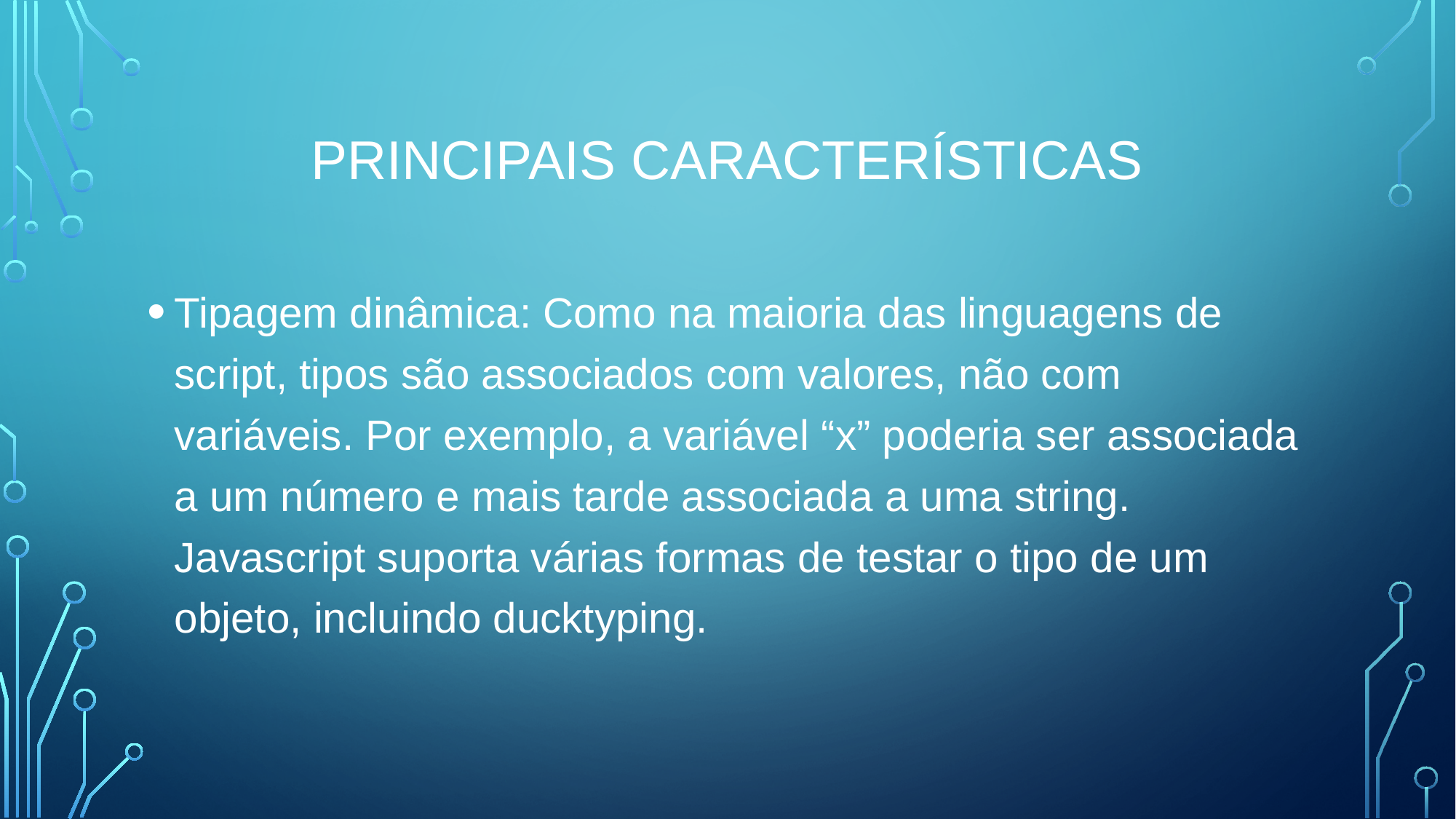

# Principais características
Tipagem dinâmica: Como na maioria das linguagens de script, tipos são associados com valores, não com variáveis. Por exemplo, a variável “x” poderia ser associada a um número e mais tarde associada a uma string. Javascript suporta várias formas de testar o tipo de um objeto, incluindo ducktyping.